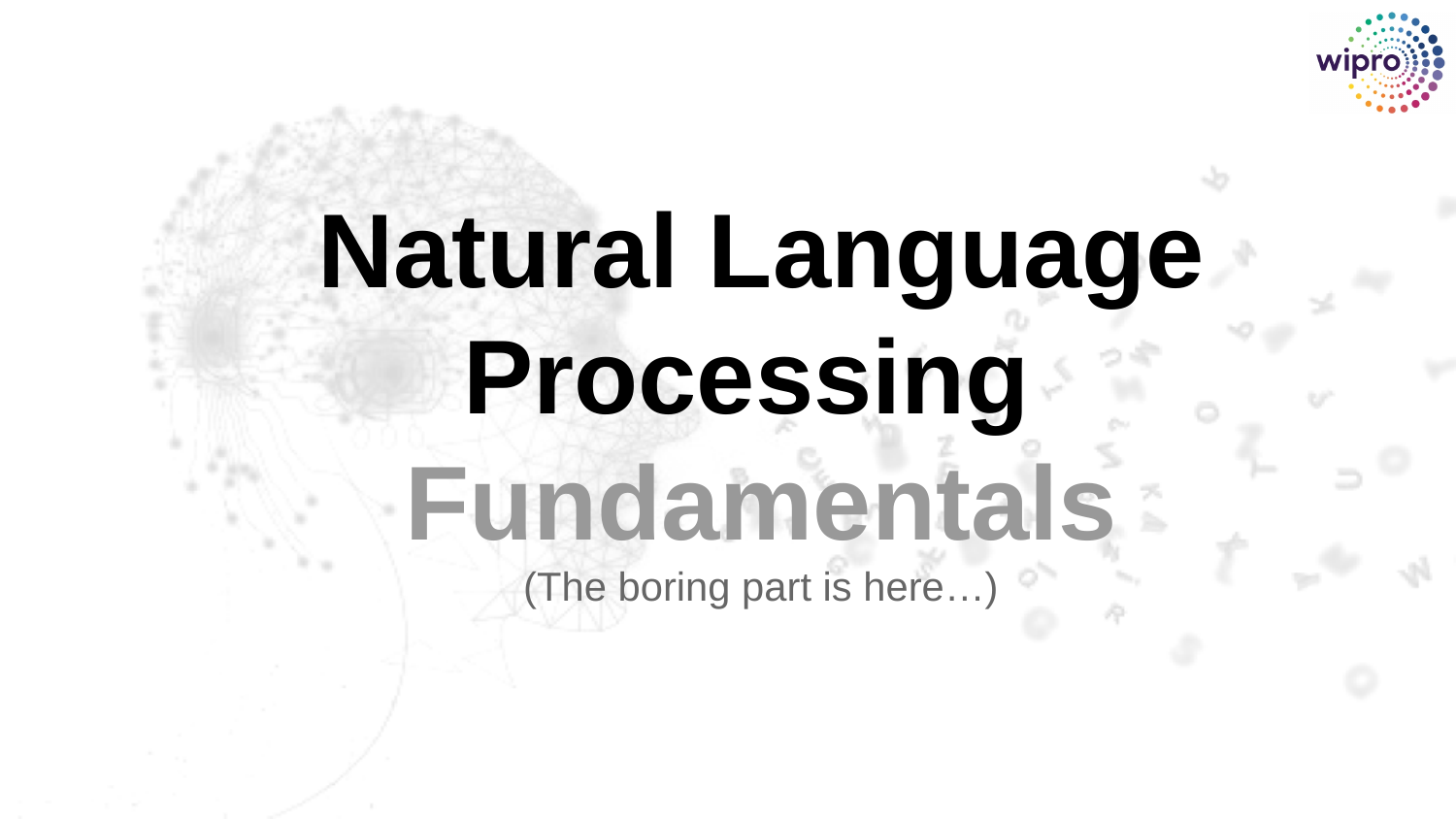

Natural Language Processing
Fundamentals
(The boring part is here…)